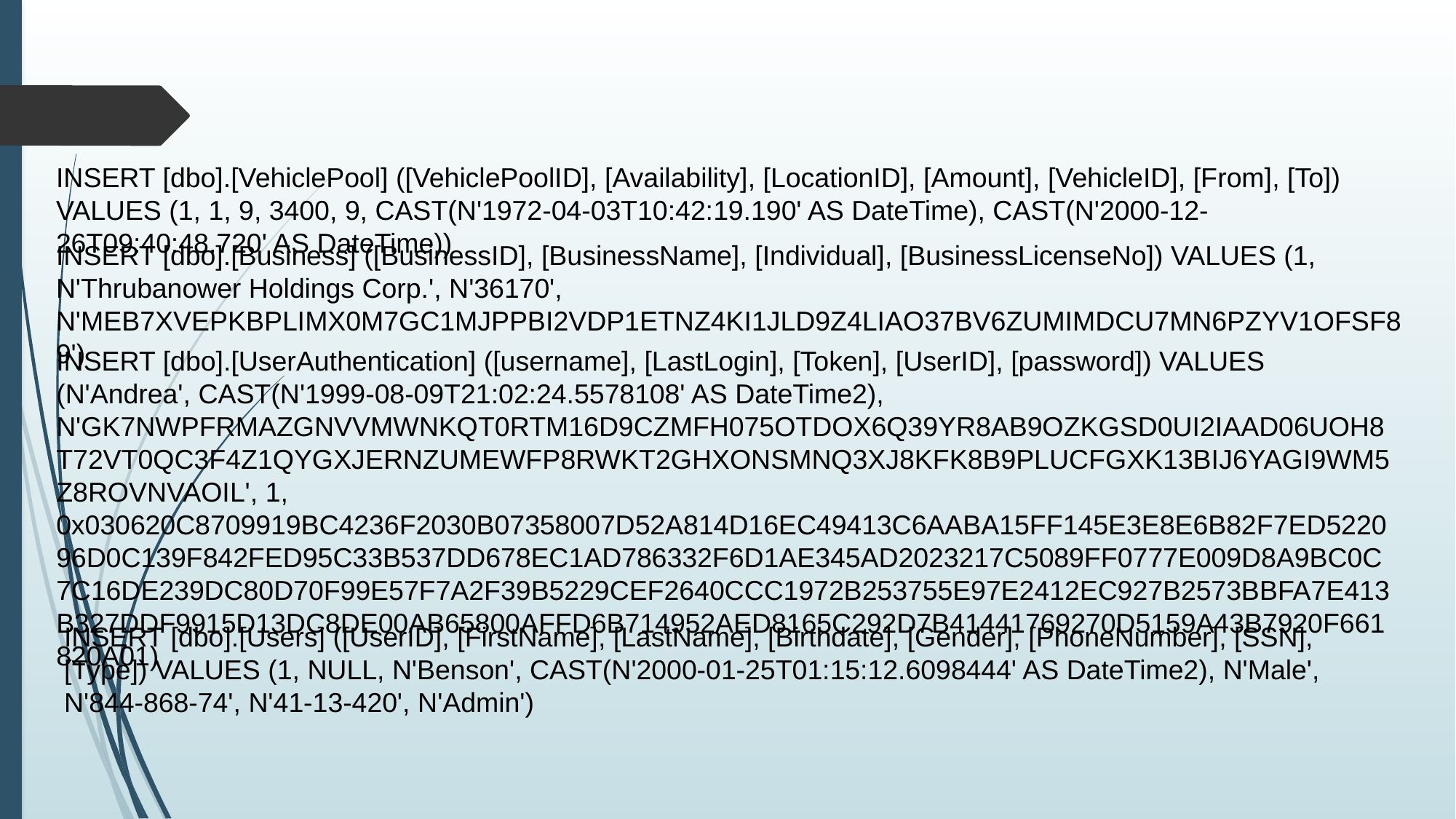

INSERT [dbo].[VehiclePool] ([VehiclePoolID], [Availability], [LocationID], [Amount], [VehicleID], [From], [To]) VALUES (1, 1, 9, 3400, 9, CAST(N'1972-04-03T10:42:19.190' AS DateTime), CAST(N'2000-12-26T09:40:48.720' AS DateTime))
INSERT [dbo].[Business] ([BusinessID], [BusinessName], [Individual], [BusinessLicenseNo]) VALUES (1, N'Thrubanower Holdings Corp.', N'36170', N'MEB7XVEPKBPLIMX0M7GC1MJPPBI2VDP1ETNZ4KI1JLD9Z4LIAO37BV6ZUMIMDCU7MN6PZYV1OFSF89')
INSERT [dbo].[UserAuthentication] ([username], [LastLogin], [Token], [UserID], [password]) VALUES (N'Andrea', CAST(N'1999-08-09T21:02:24.5578108' AS DateTime2), N'GK7NWPFRMAZGNVVMWNKQT0RTM16D9CZMFH075OTDOX6Q39YR8AB9OZKGSD0UI2IAAD06UOH8T72VT0QC3F4Z1QYGXJERNZUMEWFP8RWKT2GHXONSMNQ3XJ8KFK8B9PLUCFGXK13BIJ6YAGI9WM5Z8ROVNVAOIL', 1, 0x030620C8709919BC4236F2030B07358007D52A814D16EC49413C6AABA15FF145E3E8E6B82F7ED522096D0C139F842FED95C33B537DD678EC1AD786332F6D1AE345AD2023217C5089FF0777E009D8A9BC0C7C16DE239DC80D70F99E57F7A2F39B5229CEF2640CCC1972B253755E97E2412EC927B2573BBFA7E413B327DDF9915D13DC8DE00AB65800AFFD6B714952AED8165C292D7B41441769270D5159A43B7920F661820A01)
INSERT [dbo].[Users] ([UserID], [FirstName], [LastName], [Birthdate], [Gender], [PhoneNumber], [SSN], [Type]) VALUES (1, NULL, N'Benson', CAST(N'2000-01-25T01:15:12.6098444' AS DateTime2), N'Male', N'844-868-74', N'41-13-420', N'Admin')